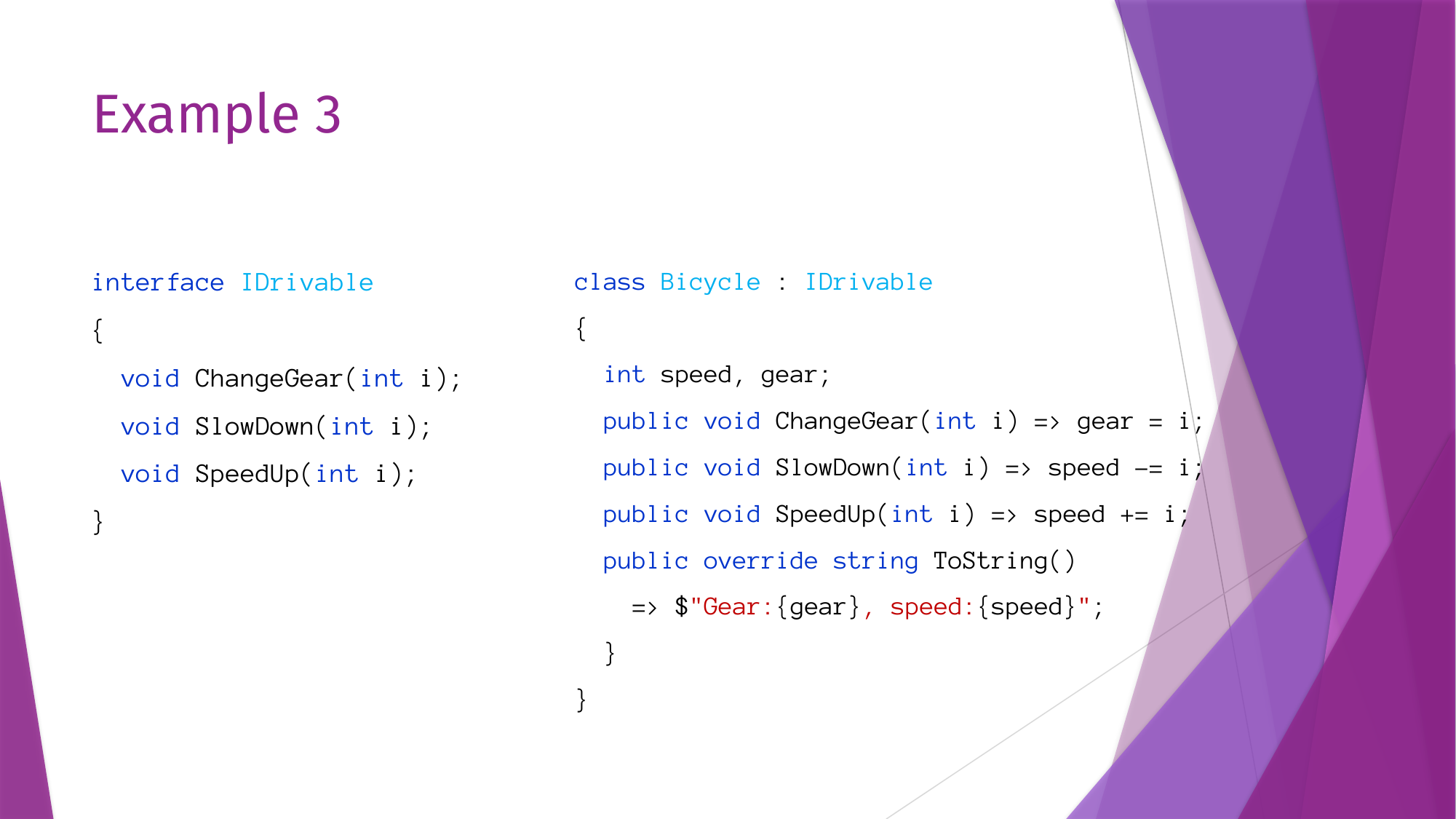

# Example 3
interface IDrivable
{
  void ChangeGear(int i);
  void SlowDown(int i);
  void SpeedUp(int i);
}
class Bicycle : IDrivable
{
  int speed, gear;
  public void ChangeGear(int i) => gear = i;
  public void SlowDown(int i) => speed -= i;
  public void SpeedUp(int i) => speed += i;
  public override string ToString()
    => $"Gear:{gear}, speed:{speed}";
  }
}